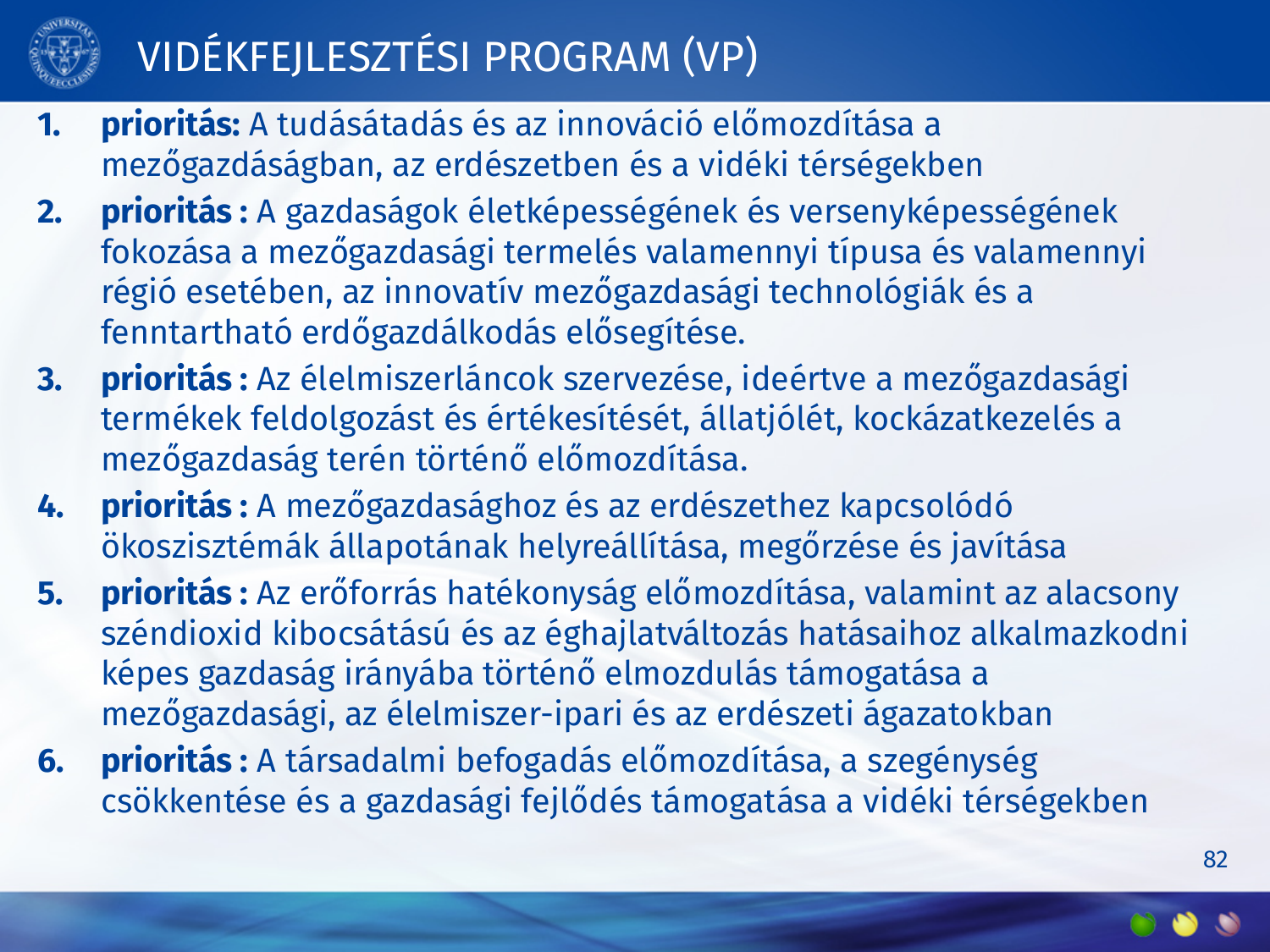

# VIDÉKFEJLESZTÉSI PROGRAM (VP)
prioritás: A tudásátadás és az innováció előmozdítása a mezőgazdáságban, az erdészetben és a vidéki térségekben
prioritás : A gazdaságok életképességének és versenyképességének fokozása a mezőgazdasági termelés valamennyi típusa és valamennyi régió esetében, az innovatív mezőgazdasági technológiák és a fenntartható erdőgazdálkodás elősegítése.
prioritás : Az élelmiszerláncok szervezése, ideértve a mezőgazdasági termékek feldolgozást és értékesítését, állatjólét, kockázatkezelés a mezőgazdaság terén történő előmozdítása.
prioritás : A mezőgazdasághoz és az erdészethez kapcsolódó ökoszisztémák állapotának helyreállítása, megőrzése és javítása
prioritás : Az erőforrás hatékonyság előmozdítása, valamint az alacsony széndioxid kibocsátású és az éghajlatváltozás hatásaihoz alkalmazkodni képes gazdaság irányába történő elmozdulás támogatása a mezőgazdasági, az élelmiszer-ipari és az erdészeti ágazatokban
prioritás : A társadalmi befogadás előmozdítása, a szegénység csökkentése és a gazdasági fejlődés támogatása a vidéki térségekben
82